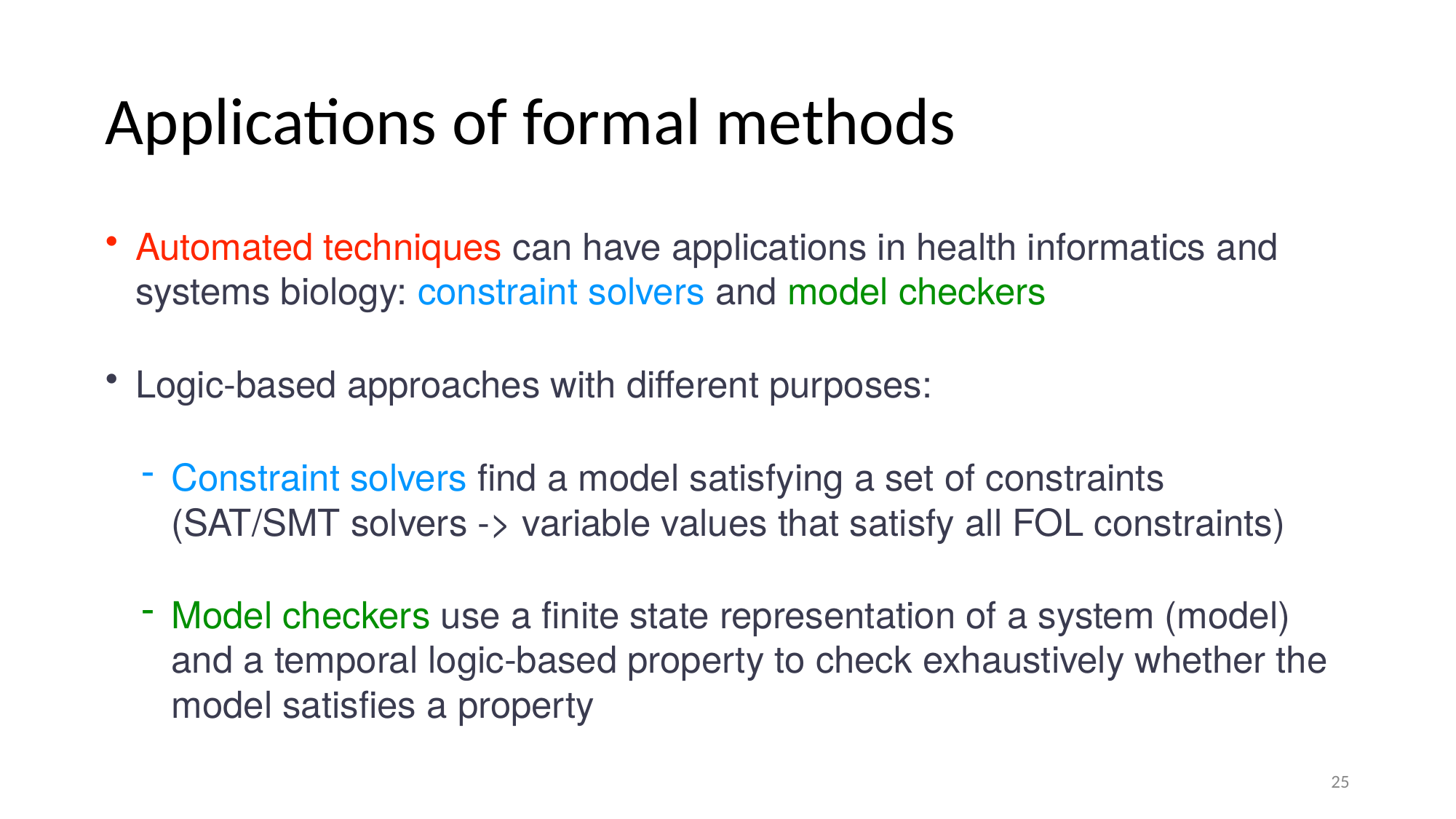

# Applications of formal methods
Automated techniques can have applications in health informatics and systems biology: constraint solvers and model checkers
Logic-based approaches with different purposes:
Constraint solvers find a model satisfying a set of constraints       (SAT/SMT solvers -> variable values that satisfy all FOL constraints)
Model checkers use a finite state representation of a system (model) and a temporal logic-based property to check exhaustively whether the model satisfies a property
25